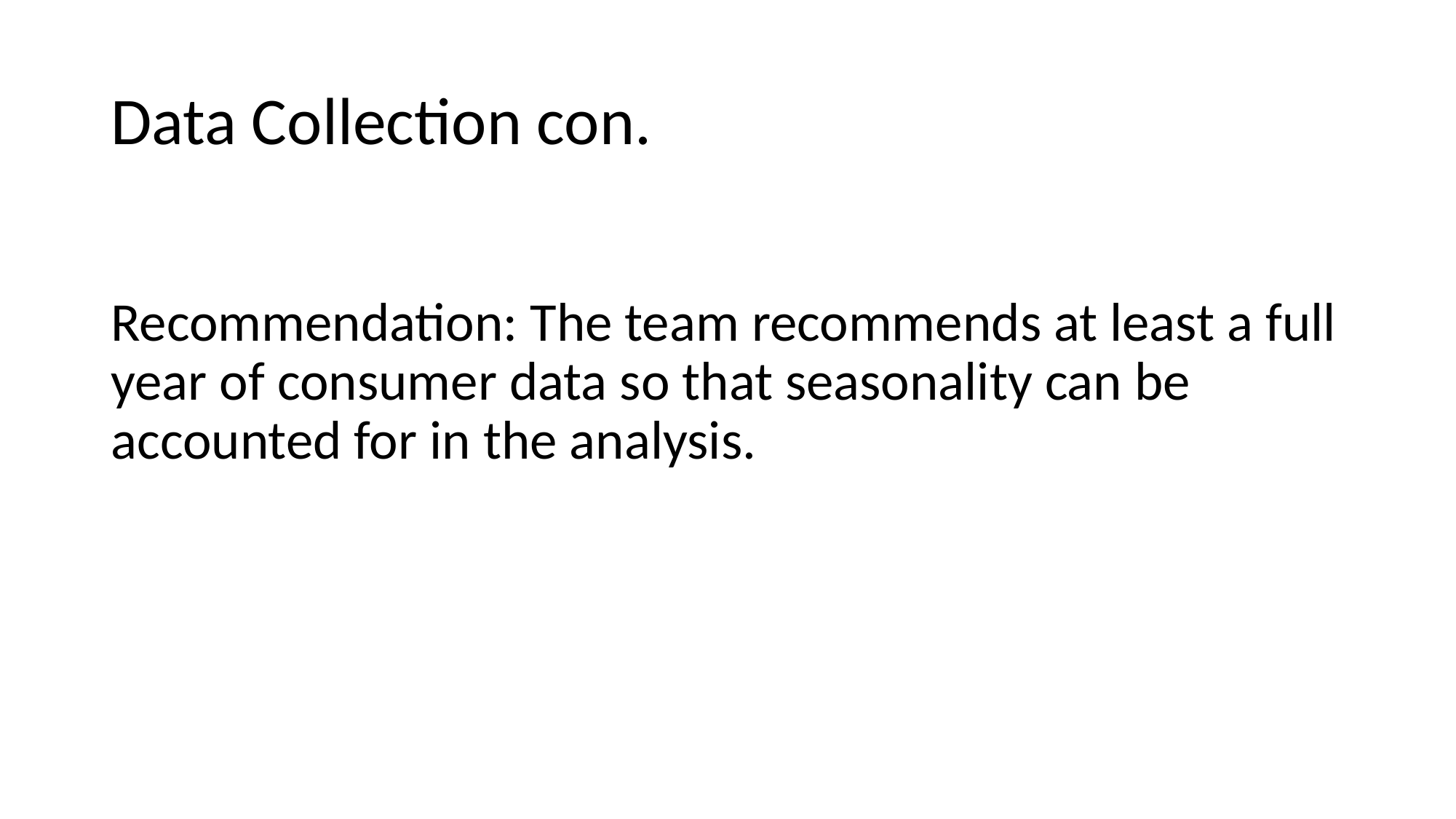

# Data Collection con.
Recommendation: The team recommends at least a full year of consumer data so that seasonality can be accounted for in the analysis.